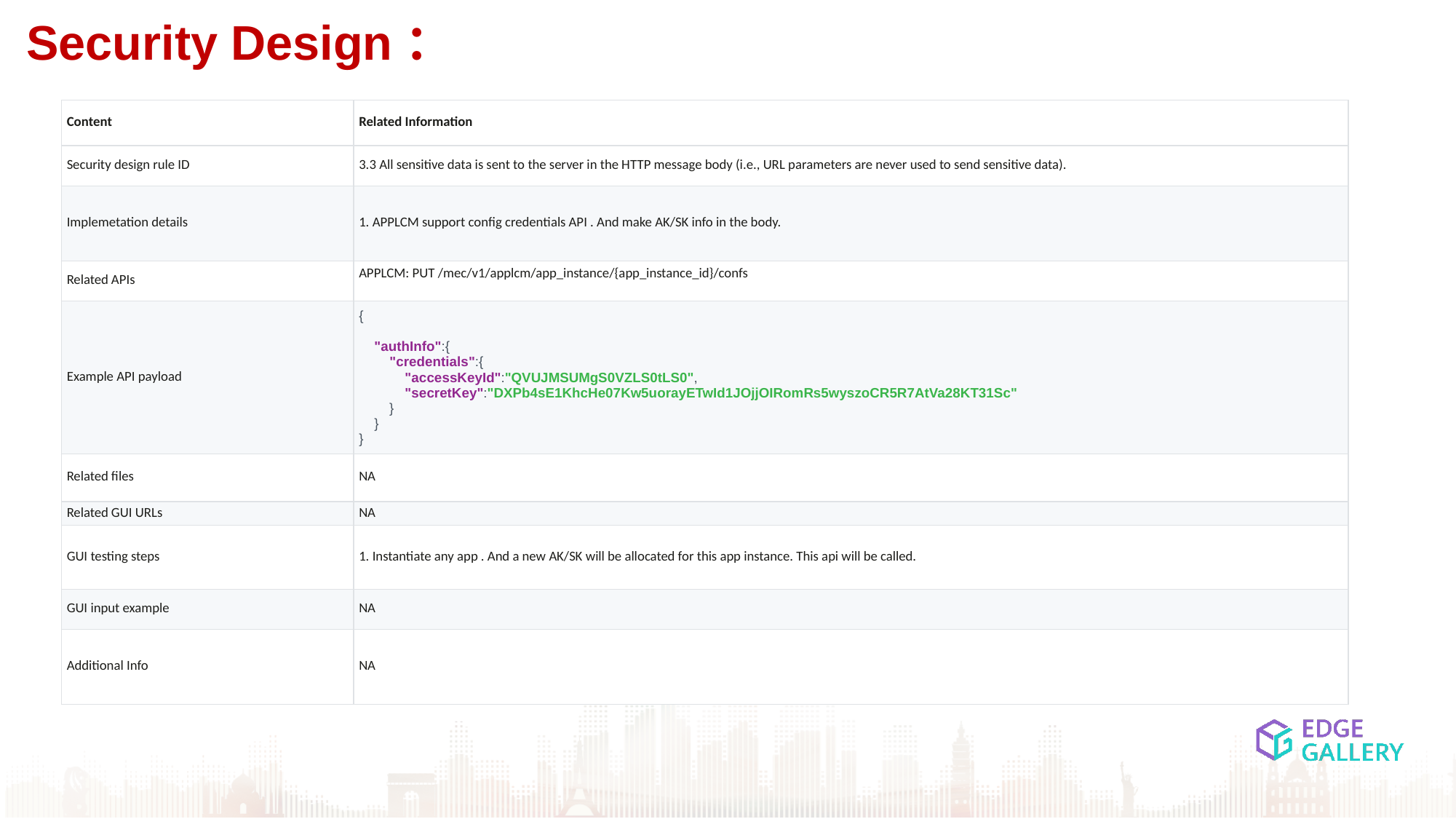

Security Design：

| Content | Related Information |
| --- | --- |
| Security design rule ID | 3.3 All sensitive data is sent to the server in the HTTP message body (i.e., URL parameters are never used to send sensitive data). |
| Implemetation details | 1. APPLCM support config credentials API . And make AK/SK info in the body. |
| Related APIs | APPLCM: PUT /mec/v1/applcm/app\_instance/{app\_instance\_id}/confs |
| Example API payload | {     "authInfo":{         "credentials":{             "accessKeyId":"QVUJMSUMgS0VZLS0tLS0",             "secretKey":"DXPb4sE1KhcHe07Kw5uorayETwId1JOjjOIRomRs5wyszoCR5R7AtVa28KT31Sc"         }     } } |
| Related files | NA |
| Related GUI URLs | NA |
| GUI testing steps | 1. Instantiate any app . And a new AK/SK will be allocated for this app instance. This api will be called. |
| GUI input example | NA |
| Additional Info | NA |